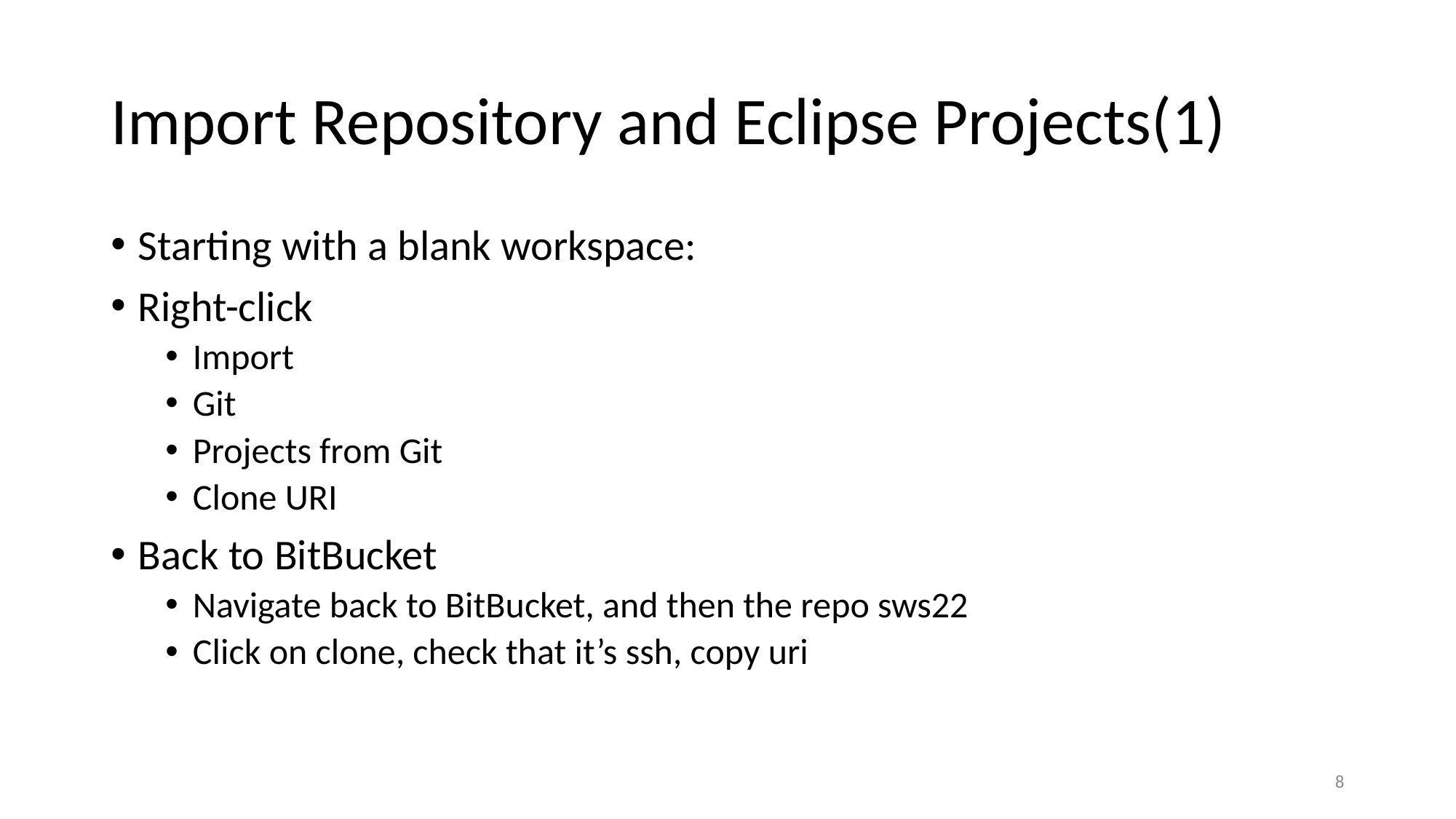

# Import Repository and Eclipse Projects(1)
Starting with a blank workspace:
Right-click
Import
Git
Projects from Git
Clone URI
Back to BitBucket
Navigate back to BitBucket, and then the repo sws22
Click on clone, check that it’s ssh, copy uri
8